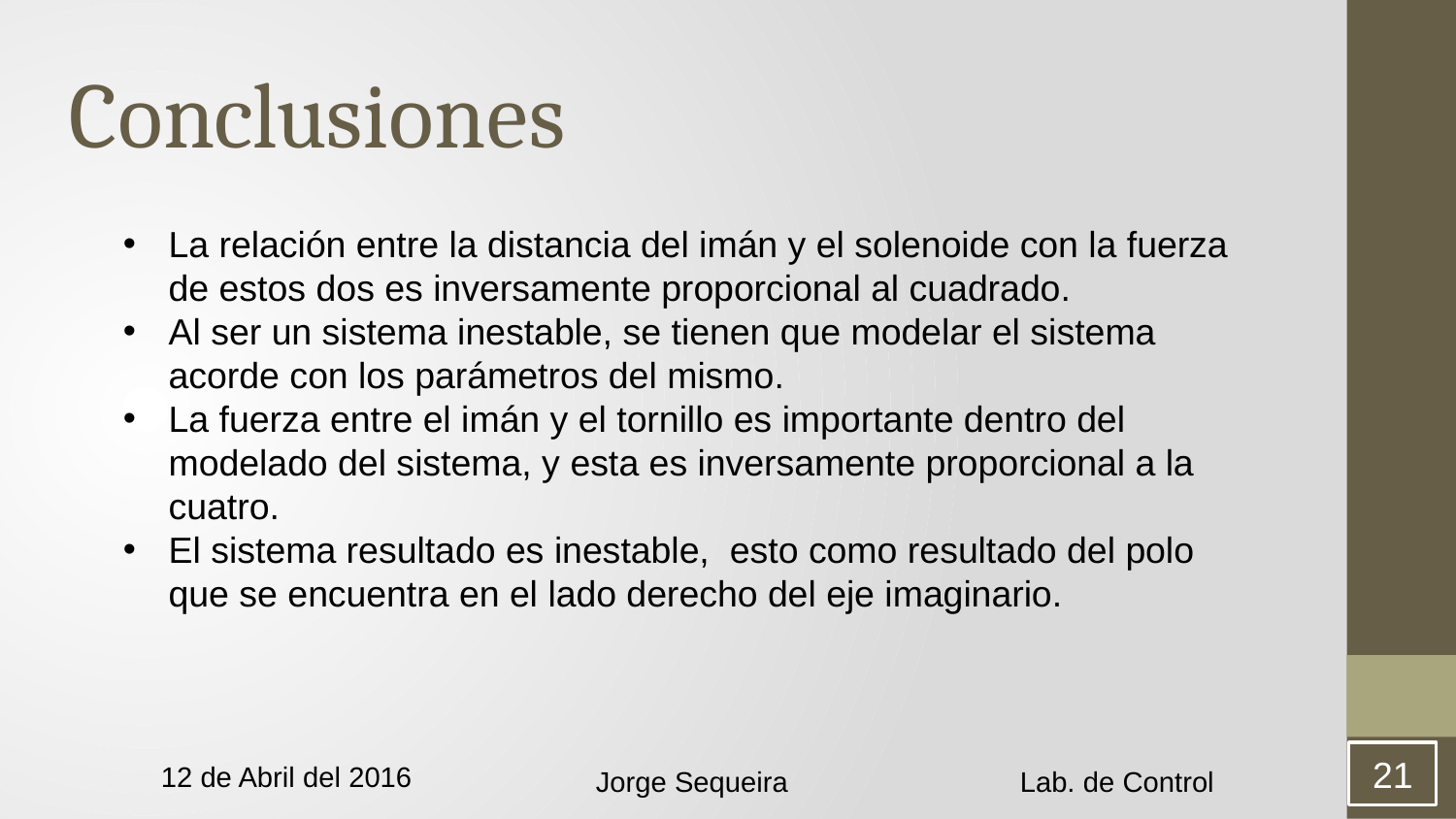

# Conclusiones
La relación entre la distancia del imán y el solenoide con la fuerza de estos dos es inversamente proporcional al cuadrado.
Al ser un sistema inestable, se tienen que modelar el sistema acorde con los parámetros del mismo.
La fuerza entre el imán y el tornillo es importante dentro del modelado del sistema, y esta es inversamente proporcional a la cuatro.
El sistema resultado es inestable,  esto como resultado del polo que se encuentra en el lado derecho del eje imaginario.
21
12 de Abril del 2016
Lab. de Control
Jorge Sequeira